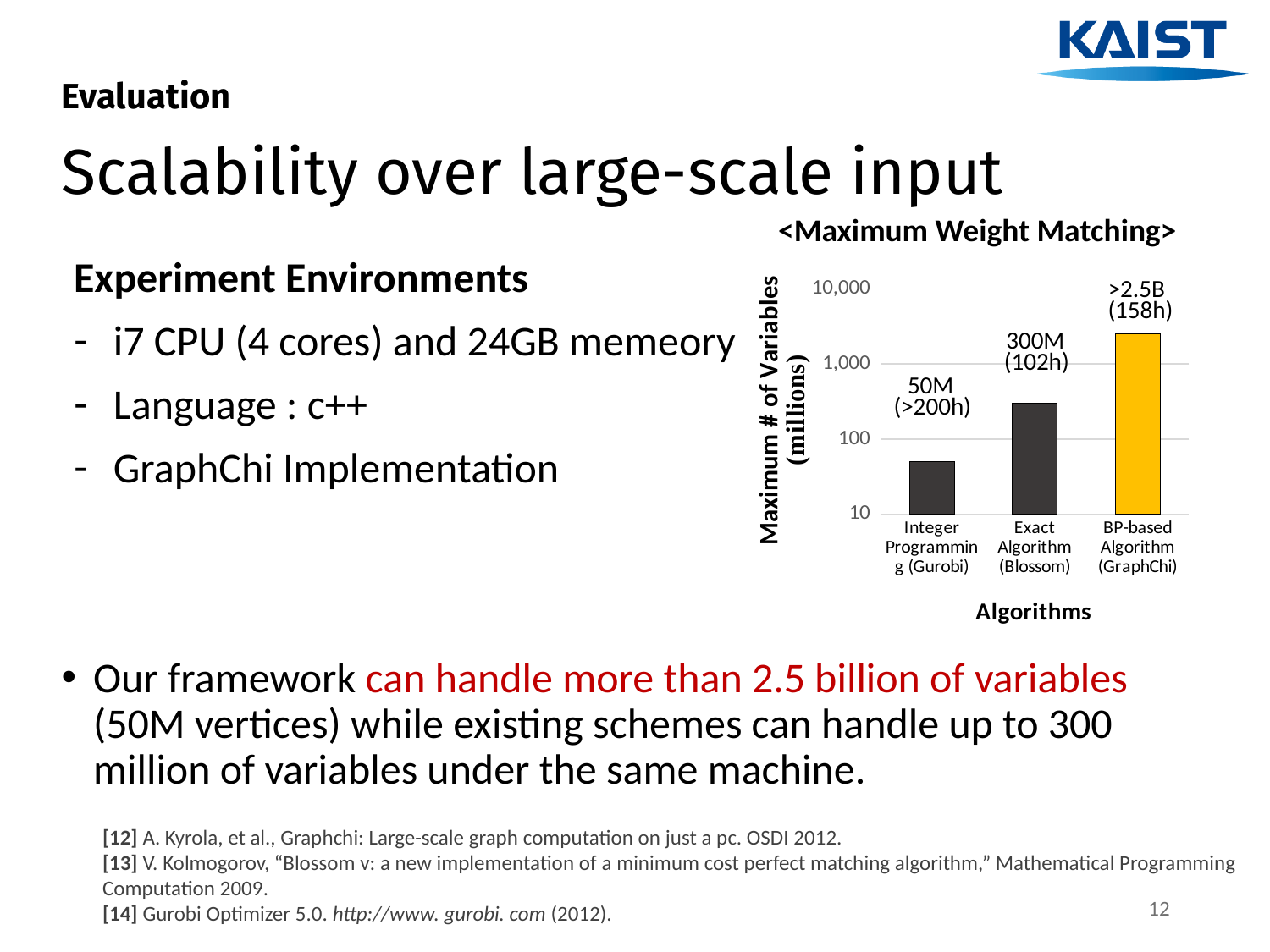

Evaluation
# Scalability over large-scale input
<Maximum Weight Matching>
Experiment Environments
i7 CPU (4 cores) and 24GB memeory
Language : c++
GraphChi Implementation

>2.5B

### Chart

| Category |  |
|---|---|
| Integer Programming (Gurobi) | 50.0 |
| Exact Algorithm (Blossom) | 300.0 |
| BP-based Algorithm (GraphChi) | 2500.0 |
(158h)
300M
(102h)
50M
(>200h)
Our framework can handle more than 2.5 billion of variables (50M vertices) while existing schemes can handle up to 300 million of variables under the same machine.
[12] A. Kyrola, et al., Graphchi: Large-scale graph computation on just a pc. OSDI 2012.
[13] V. Kolmogorov, “Blossom v: a new implementation of a minimum cost perfect matching algorithm,” Mathematical Programming Computation 2009.
[14] Gurobi Optimizer 5.0. http://www. gurobi. com (2012).
12